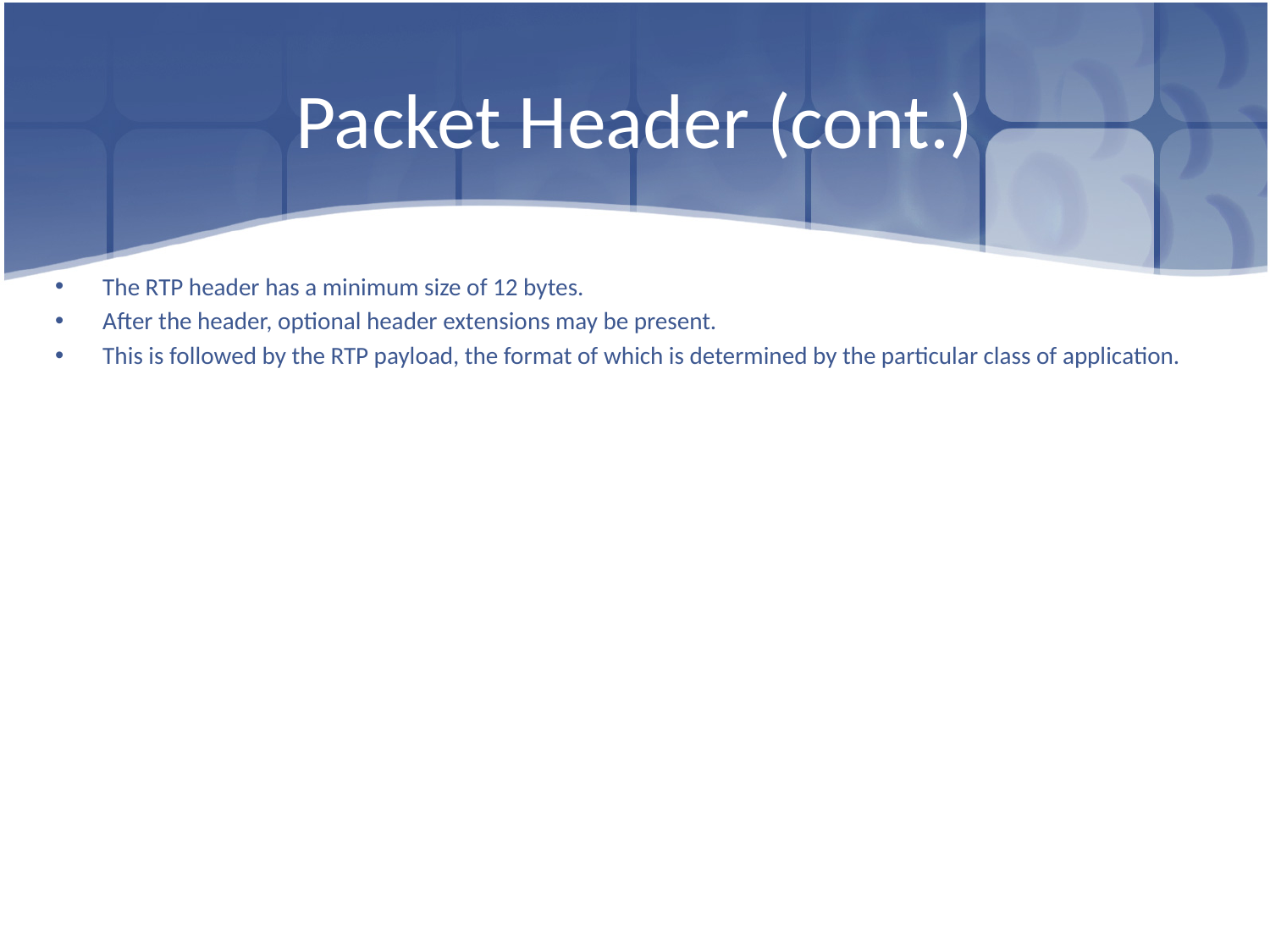

# Packet Header (cont.)
The RTP header has a minimum size of 12 bytes.
After the header, optional header extensions may be present.
This is followed by the RTP payload, the format of which is determined by the particular class of application.